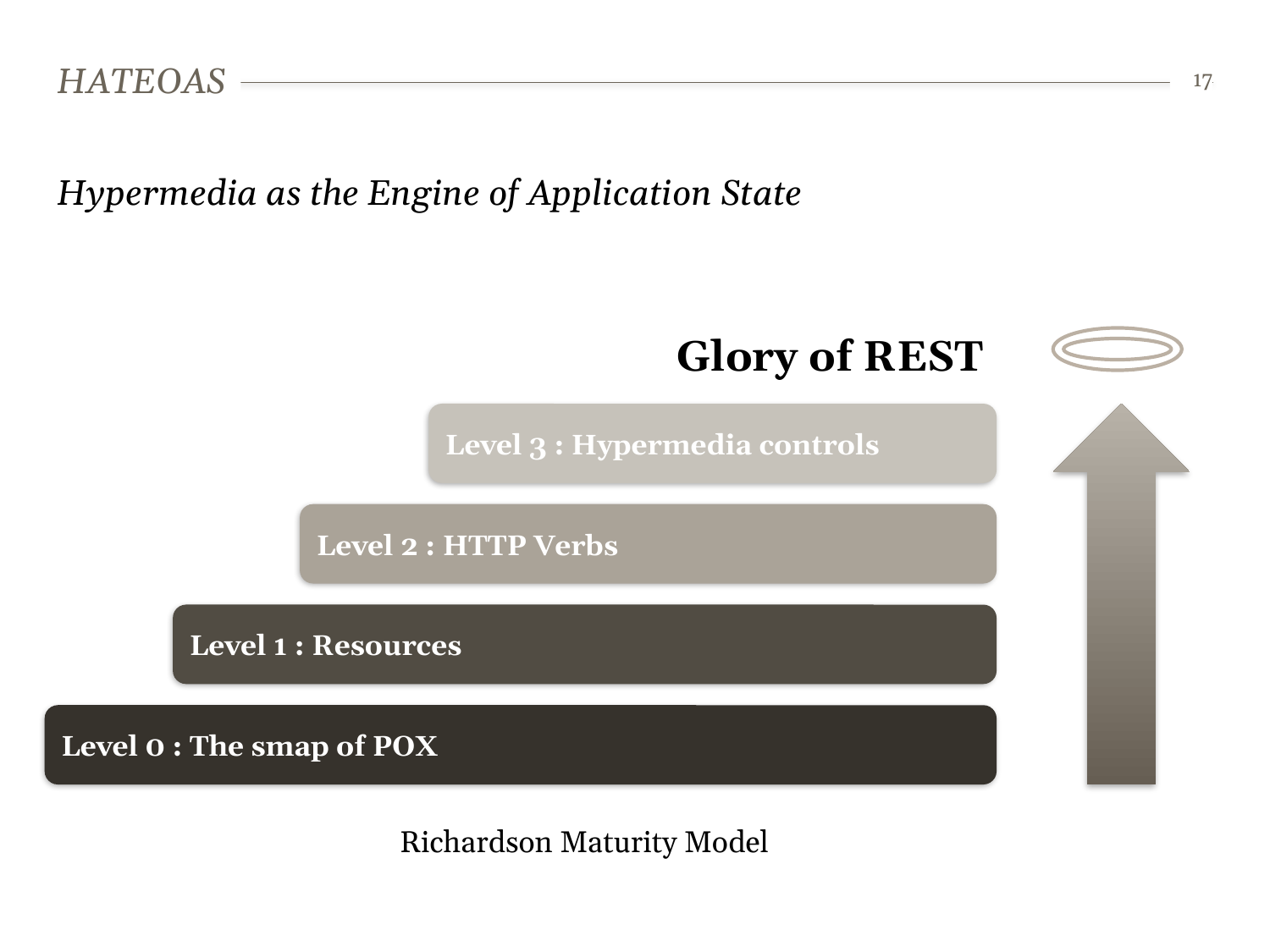

# HATEOAS
17
Hypermedia as the Engine of Application State

Glory of REST

Level 3 : Hypermedia controls
Level 2 : HTTP Verbs

Level 1 : Resources
Level 0 : The smap of POX
Richardson Maturity Model